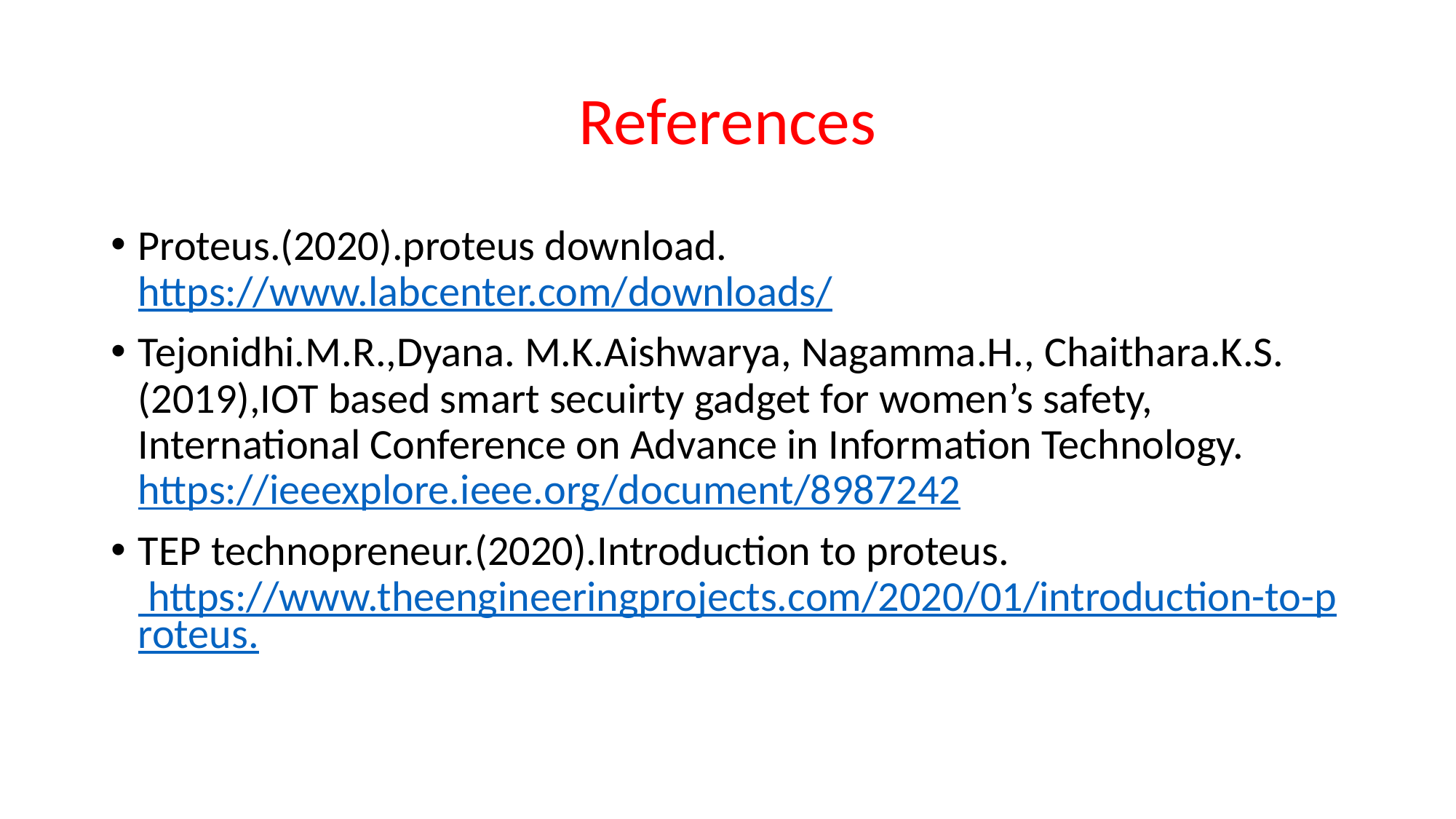

# References
Proteus.(2020).proteus download. https://www.labcenter.com/downloads/
Tejonidhi.M.R.,Dyana. M.K.Aishwarya, Nagamma.H., Chaithara.K.S. (2019),IOT based smart secuirty gadget for women’s safety, International Conference on Advance in Information Technology. https://ieeexplore.ieee.org/document/8987242
TEP technopreneur.(2020).Introduction to proteus. https://www.theengineeringprojects.com/2020/01/introduction-to-proteus.